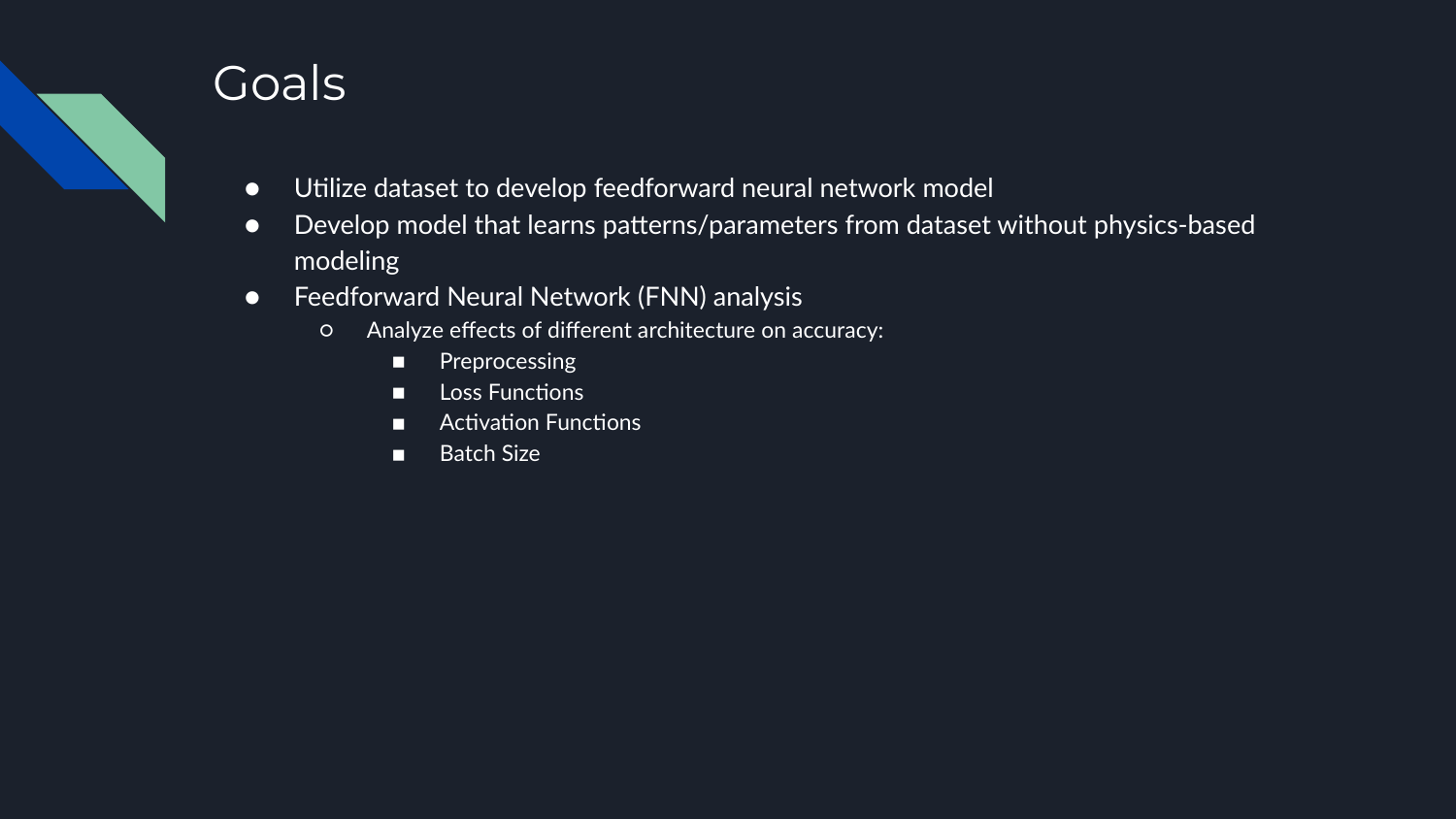

# Goals
Utilize dataset to develop feedforward neural network model
Develop model that learns patterns/parameters from dataset without physics-based modeling
Feedforward Neural Network (FNN) analysis
Analyze effects of different architecture on accuracy:
Preprocessing
Loss Functions
Activation Functions
Batch Size